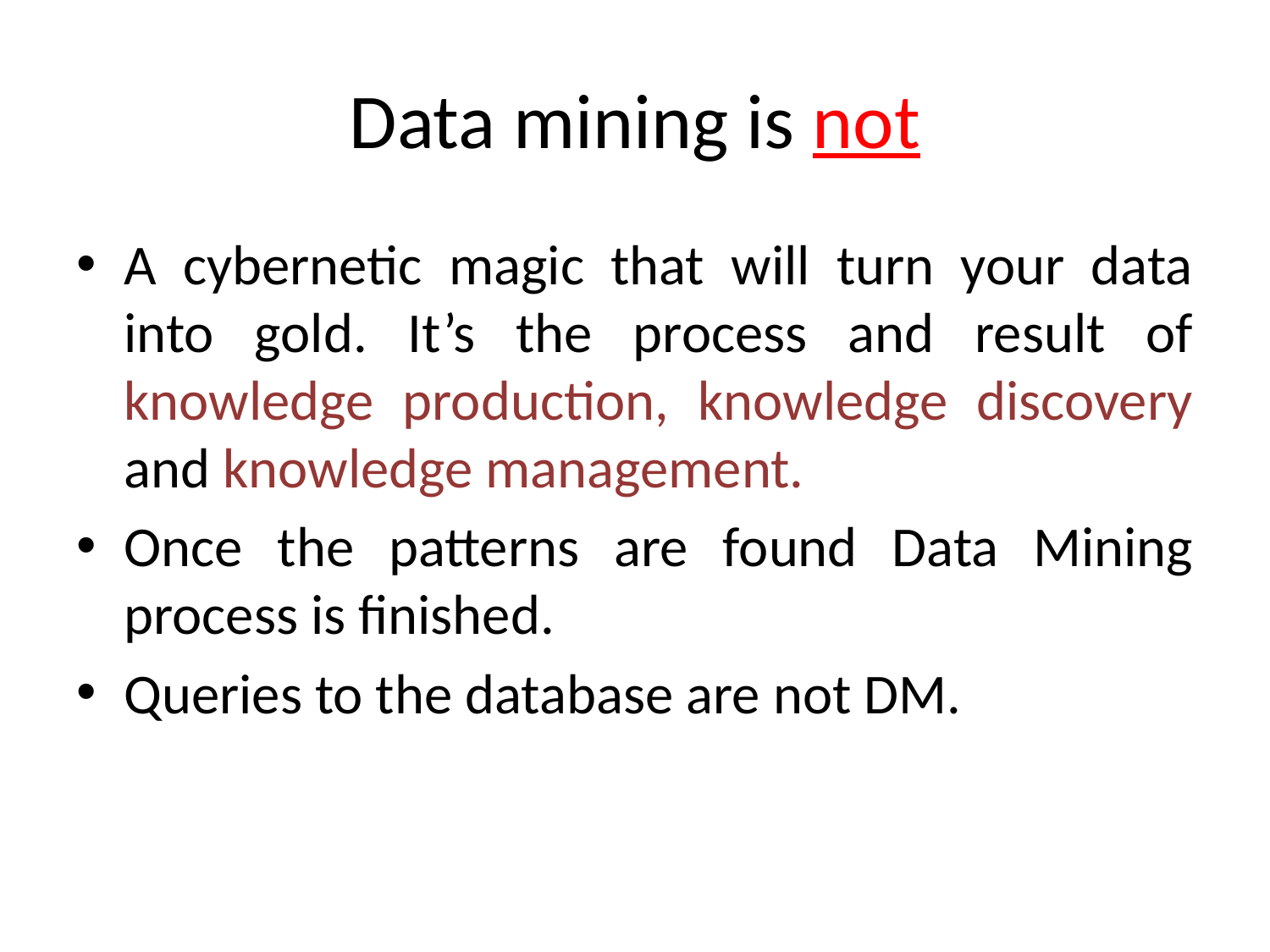

# Data mining is not
A cybernetic magic that will turn your data into gold. It’s the process and result of knowledge production, knowledge discovery and knowledge management.
Once the patterns are found Data Mining process is finished.
Queries to the database are not DM.